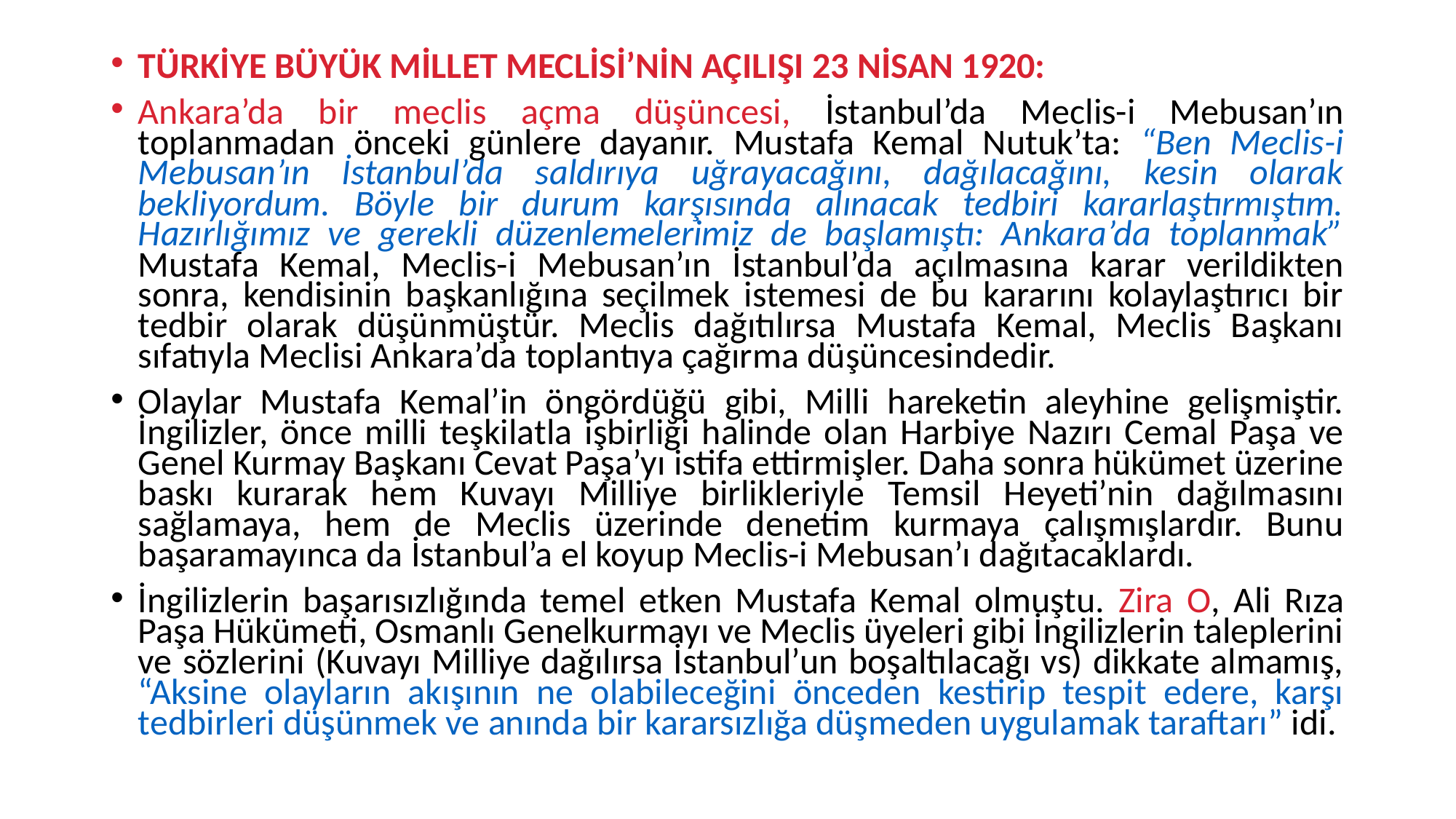

TÜRKİYE BÜYÜK MİLLET MECLİSİ’NİN AÇILIŞI 23 NİSAN 1920:
Ankara’da bir meclis açma düşüncesi, İstanbul’da Meclis-i Mebusan’ın toplanmadan önceki günlere dayanır. Mustafa Kemal Nutuk’ta: “Ben Meclis-i Mebusan’ın İstanbul’da saldırıya uğrayacağını, dağılacağını, kesin olarak bekliyordum. Böyle bir durum karşısında alınacak tedbiri kararlaştırmıştım. Hazırlığımız ve gerekli düzenlemelerimiz de başlamıştı: Ankara’da toplanmak” Mustafa Kemal, Meclis-i Mebusan’ın İstanbul’da açılmasına karar verildikten sonra, kendisinin başkanlığına seçilmek istemesi de bu kararını kolaylaştırıcı bir tedbir olarak düşünmüştür. Meclis dağıtılırsa Mustafa Kemal, Meclis Başkanı sıfatıyla Meclisi Ankara’da toplantıya çağırma düşüncesindedir.
Olaylar Mustafa Kemal’in öngördüğü gibi, Milli hareketin aleyhine gelişmiştir. İngilizler, önce milli teşkilatla işbirliği halinde olan Harbiye Nazırı Cemal Paşa ve Genel Kurmay Başkanı Cevat Paşa’yı istifa ettirmişler. Daha sonra hükümet üzerine baskı kurarak hem Kuvayı Milliye birlikleriyle Temsil Heyeti’nin dağılmasını sağlamaya, hem de Meclis üzerinde denetim kurmaya çalışmışlardır. Bunu başaramayınca da İstanbul’a el koyup Meclis-i Mebusan’ı dağıtacaklardı.
İngilizlerin başarısızlığında temel etken Mustafa Kemal olmuştu. Zira O, Ali Rıza Paşa Hükümeti, Osmanlı Genelkurmayı ve Meclis üyeleri gibi İngilizlerin taleplerini ve sözlerini (Kuvayı Milliye dağılırsa İstanbul’un boşaltılacağı vs) dikkate almamış, “Aksine olayların akışının ne olabileceğini önceden kestirip tespit edere, karşı tedbirleri düşünmek ve anında bir kararsızlığa düşmeden uygulamak taraftarı” idi.